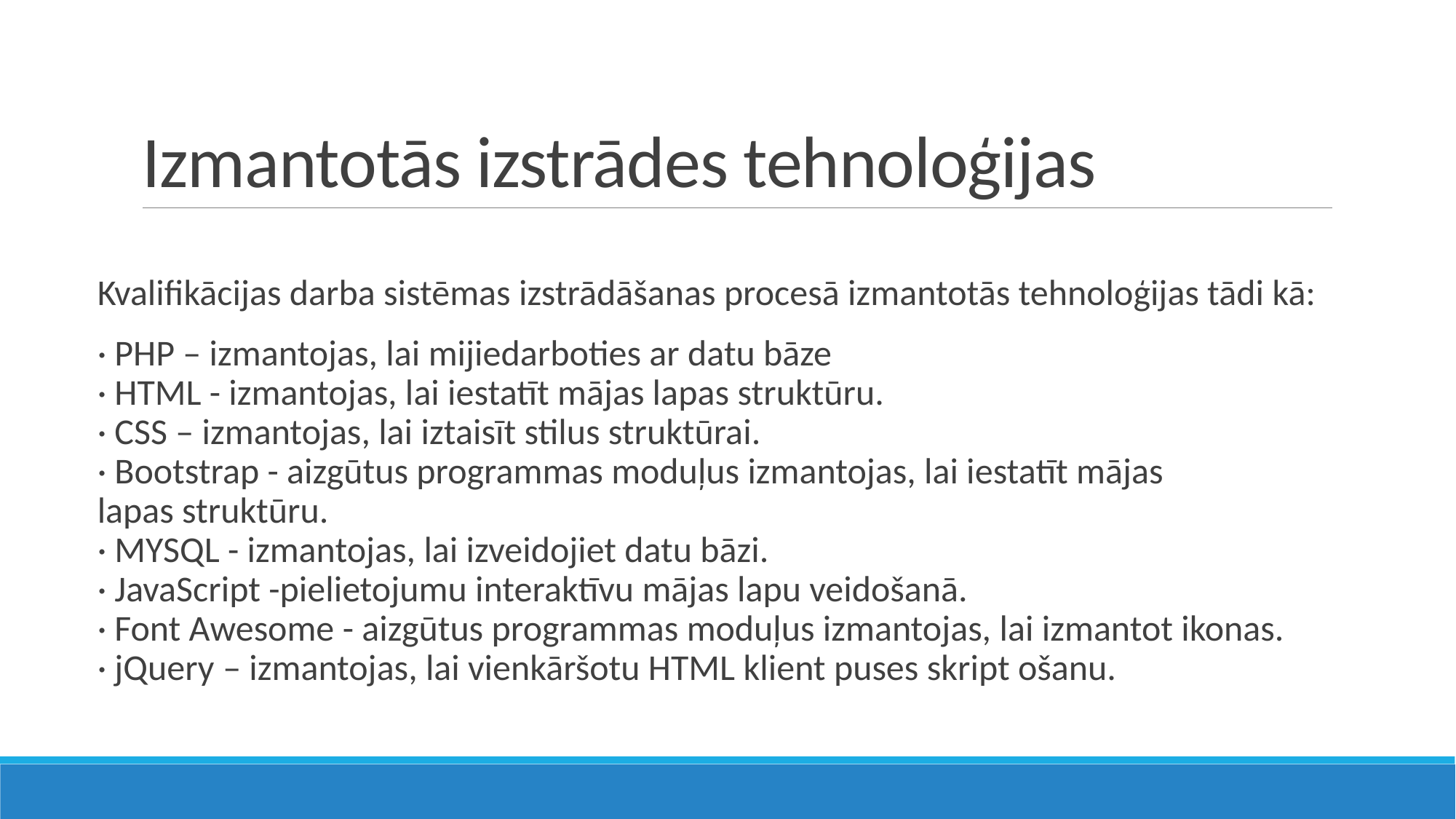

# Izmantotās izstrādes tehnoloģijas
Kvalifikācijas darba sistēmas izstrādāšanas procesā izmantotās tehnoloģijas tādi kā:
· PHP – izmantojas, lai mijiedarboties ar datu bāze 
· HTML - izmantojas, lai iestatīt mājas lapas struktūru.
· CSS – izmantojas, lai iztaisīt stilus struktūrai.
· Bootstrap - aizgūtus programmas moduļus izmantojas, lai iestatīt mājas lapas struktūru.
· MYSQL - izmantojas, lai izveidojiet datu bāzi.
· JavaScript -pielietojumu interaktīvu mājas lapu veidošanā.
· Font Awesome - aizgūtus programmas moduļus izmantojas, lai izmantot ikonas.
· jQuery – izmantojas, lai vienkāršotu HTML klient puses skript ošanu.